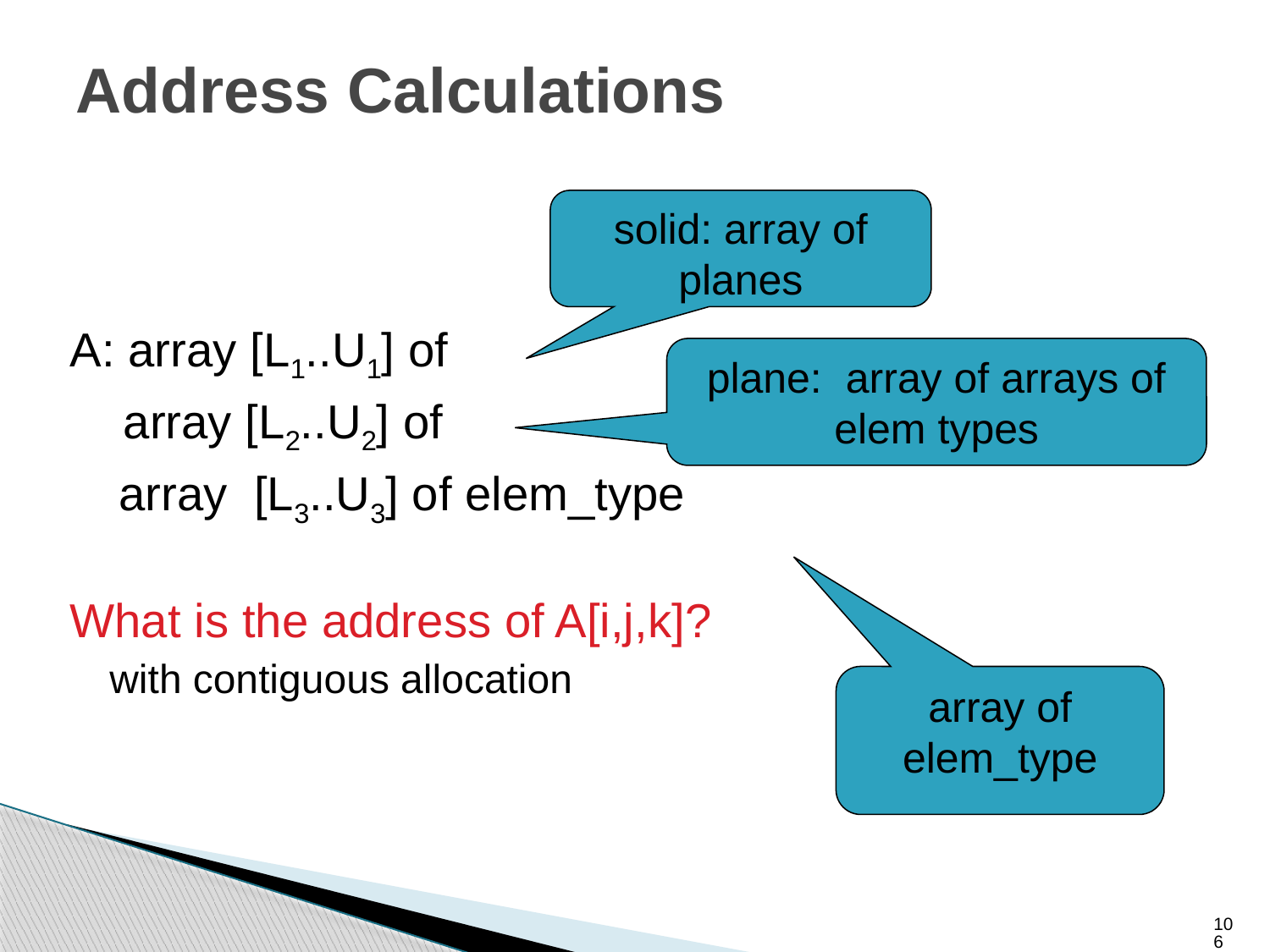

# Address Calculations
solid: array of planes
A: array [L1..U1] of
    array [L2..U2] of
	 array  [L3..U3] of elem_type

What is the address of A[i,j,k]?
with contiguous allocation
plane:  array of arrays of elem types
array of elem_type
106